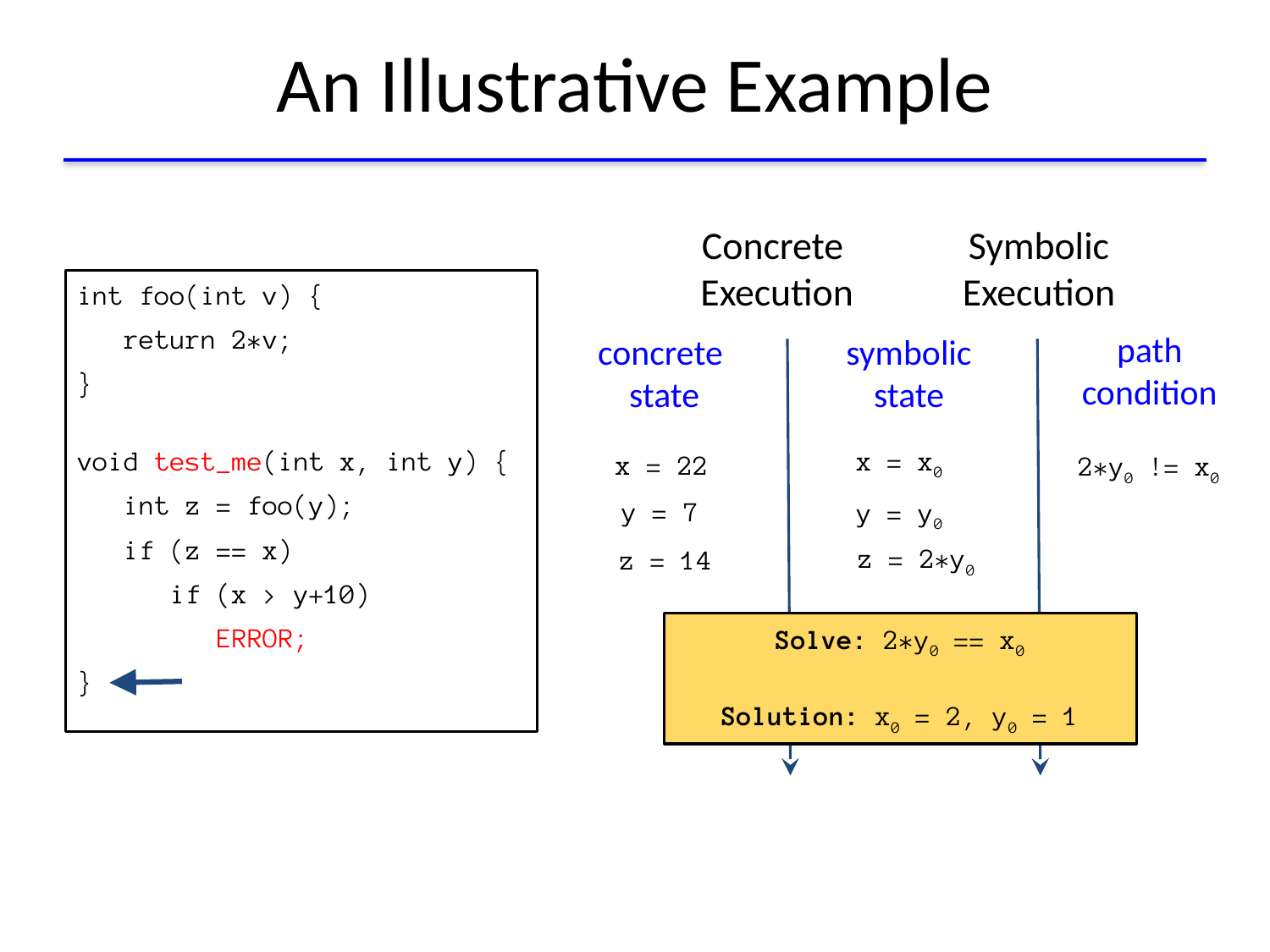

# An Illustrative Example
Concrete
Execution
Symbolic
Execution
int foo(int v) {
   return 2*v;
}
void test_me(int x, int y) {
   int z = foo(y);
   if (z == x)
      if (x > y+10)
         ERROR;
}
path
condition
concrete
state
symbolic
state
x = x0

y = y0
   x = 22

   y = 7

2*y0 != x0
z = 14

z = 2*y0
Solve: 2*y0 == x0
Solution: x0 = 2, y0 = 1